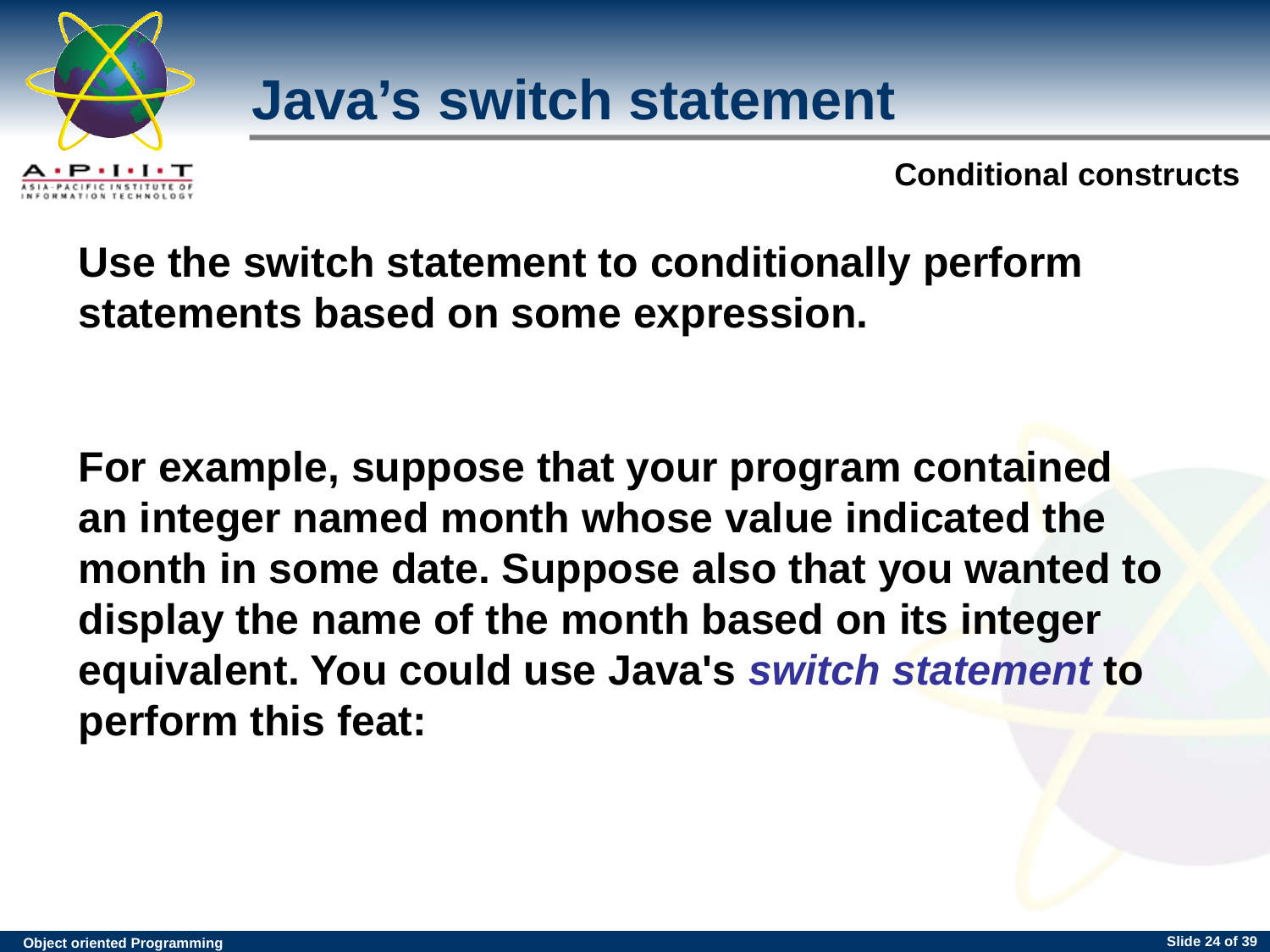

Java’s switch statement
Use the switch statement to conditionally perform statements based on some expression.

For example, suppose that your program contained an integer named month whose value indicated the month in some date. Suppose also that you wanted to display the name of the month based on its integer equivalent. You could use Java's switch statement to perform this feat:
Slide 24 of 39